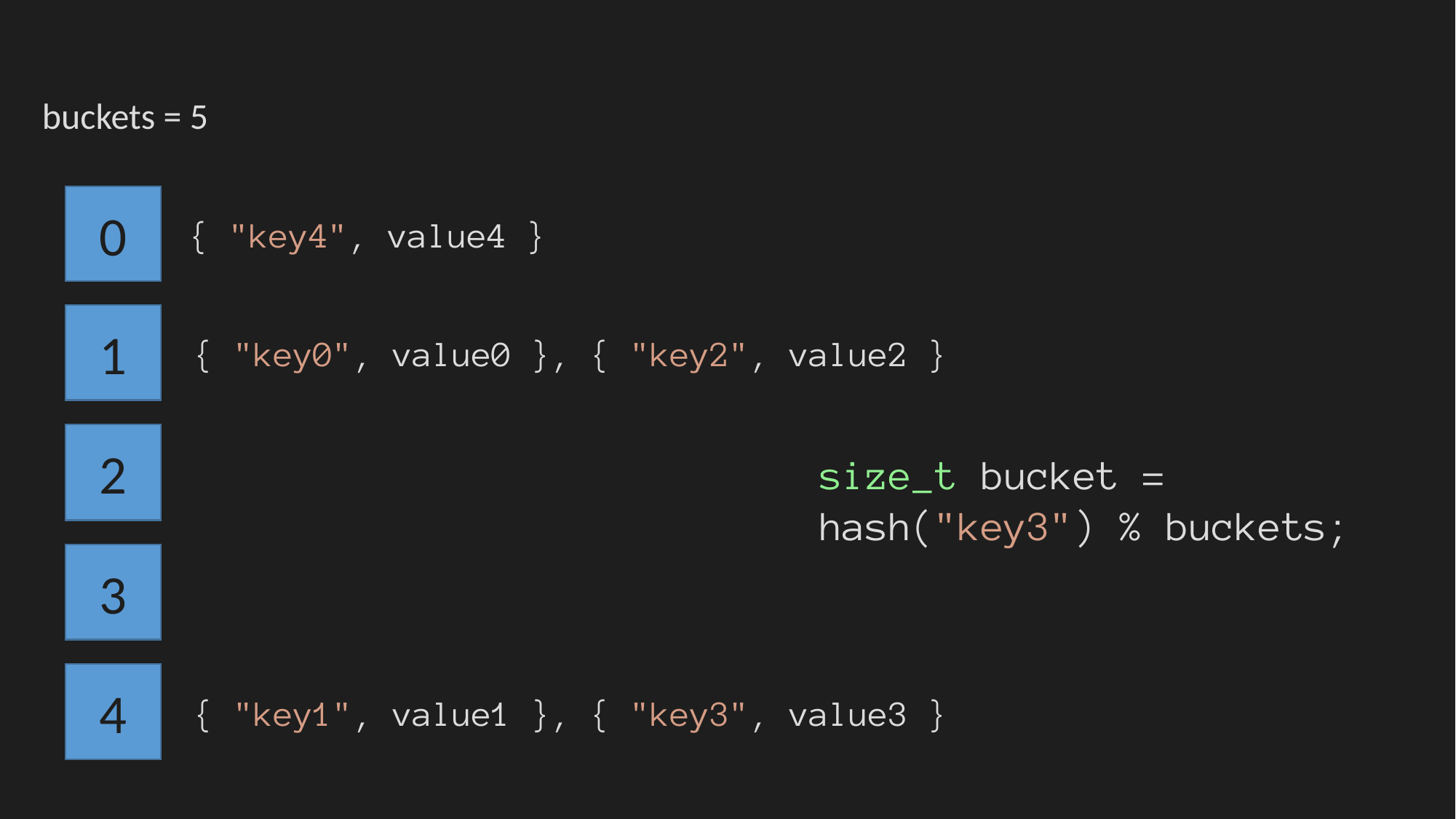

buckets = 5
0
{ "key4", value4 }
1
1
{ "key0", value0 }, { "key2", value2 }
2
2
size_t bucket = hash("key3") % buckets;
3
4
{ "key1", value1 }, { "key3", value3 }